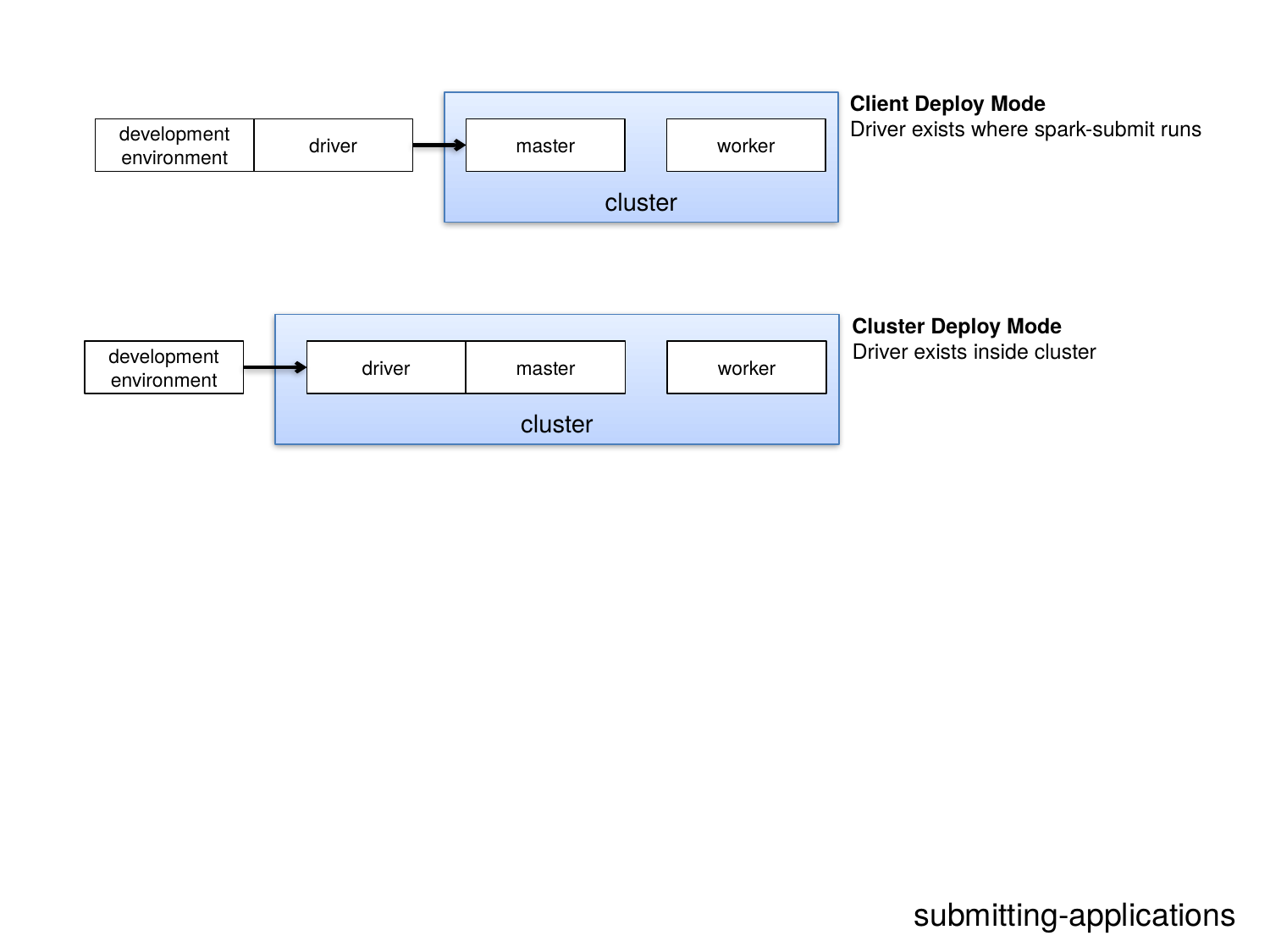

Client Deploy Mode
Driver exists where spark-submit runs
cluster
spark-submit
driver
master
development environment
worker
Cluster Deploy Mode
Driver exists inside cluster
cluster
master
worker
development environment
driver
submitting-applications